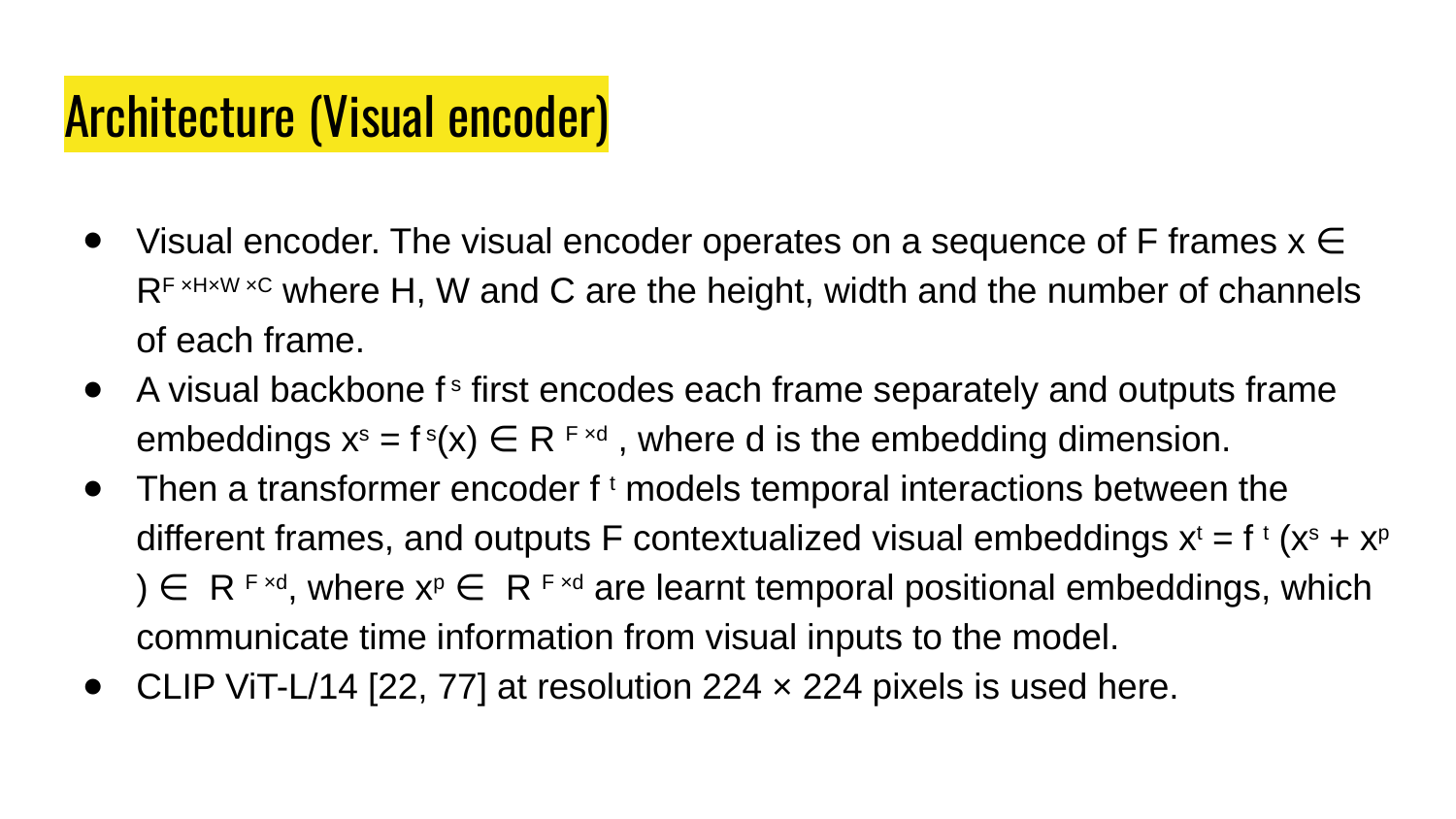

# Architecture (Visual encoder)
Visual encoder. The visual encoder operates on a sequence of F frames x ∈ RF ×H×W ×C where H, W and C are the height, width and the number of channels of each frame.
A visual backbone f s first encodes each frame separately and outputs frame embeddings xs = f s(x) ∈ R F ×d , where d is the embedding dimension.
Then a transformer encoder f t models temporal interactions between the different frames, and outputs F contextualized visual embeddings xt = f t (xs + xp ) ∈  R F ×d, where xp ∈  R F ×d are learnt temporal positional embeddings, which communicate time information from visual inputs to the model.
CLIP ViT-L/14 [22, 77] at resolution 224 × 224 pixels is used here.